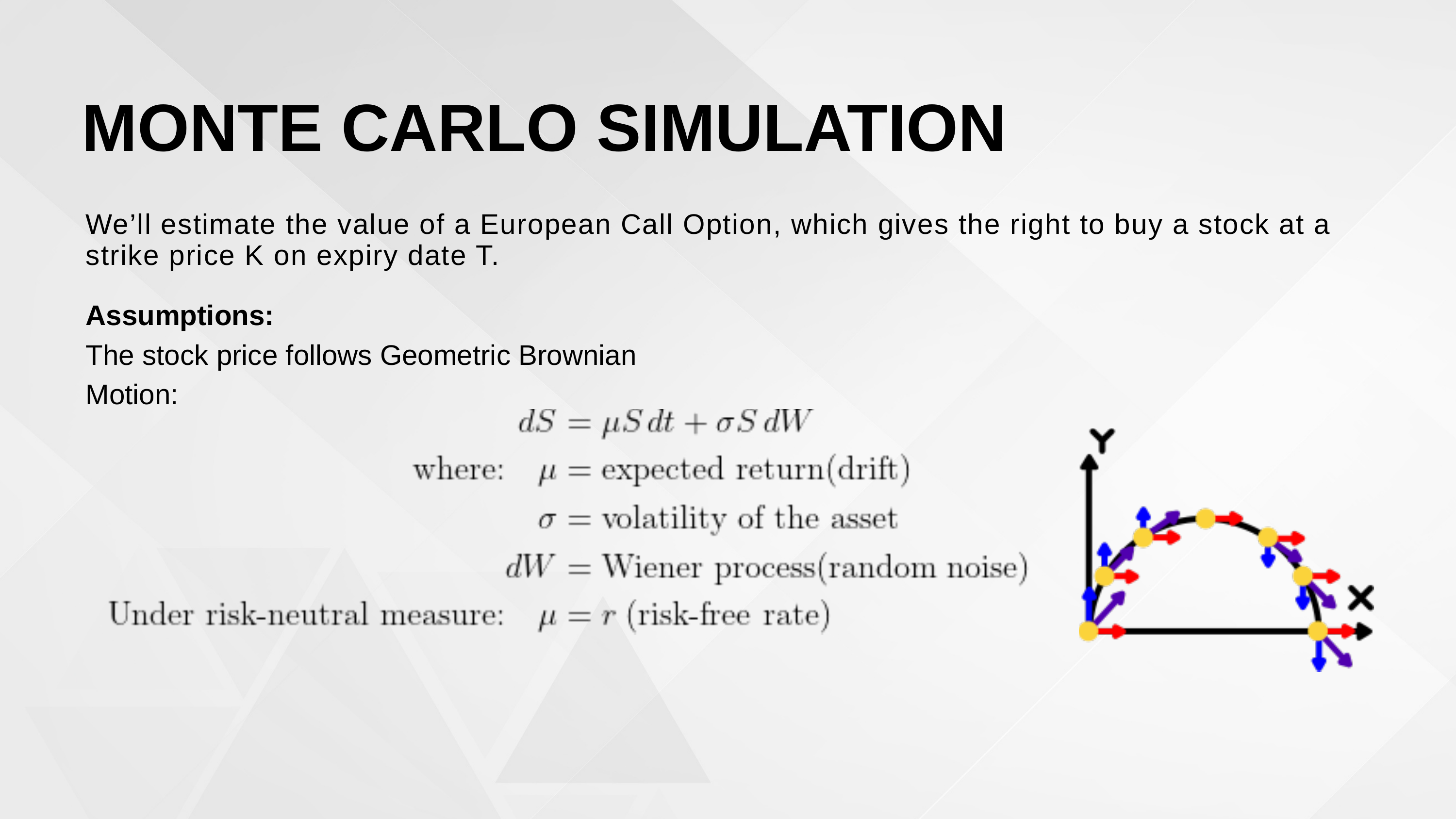

MONTE CARLO SIMULATION
We’ll estimate the value of a European Call Option, which gives the right to buy a stock at a strike price K on expiry date T.
Assumptions:
The stock price follows Geometric Brownian Motion: